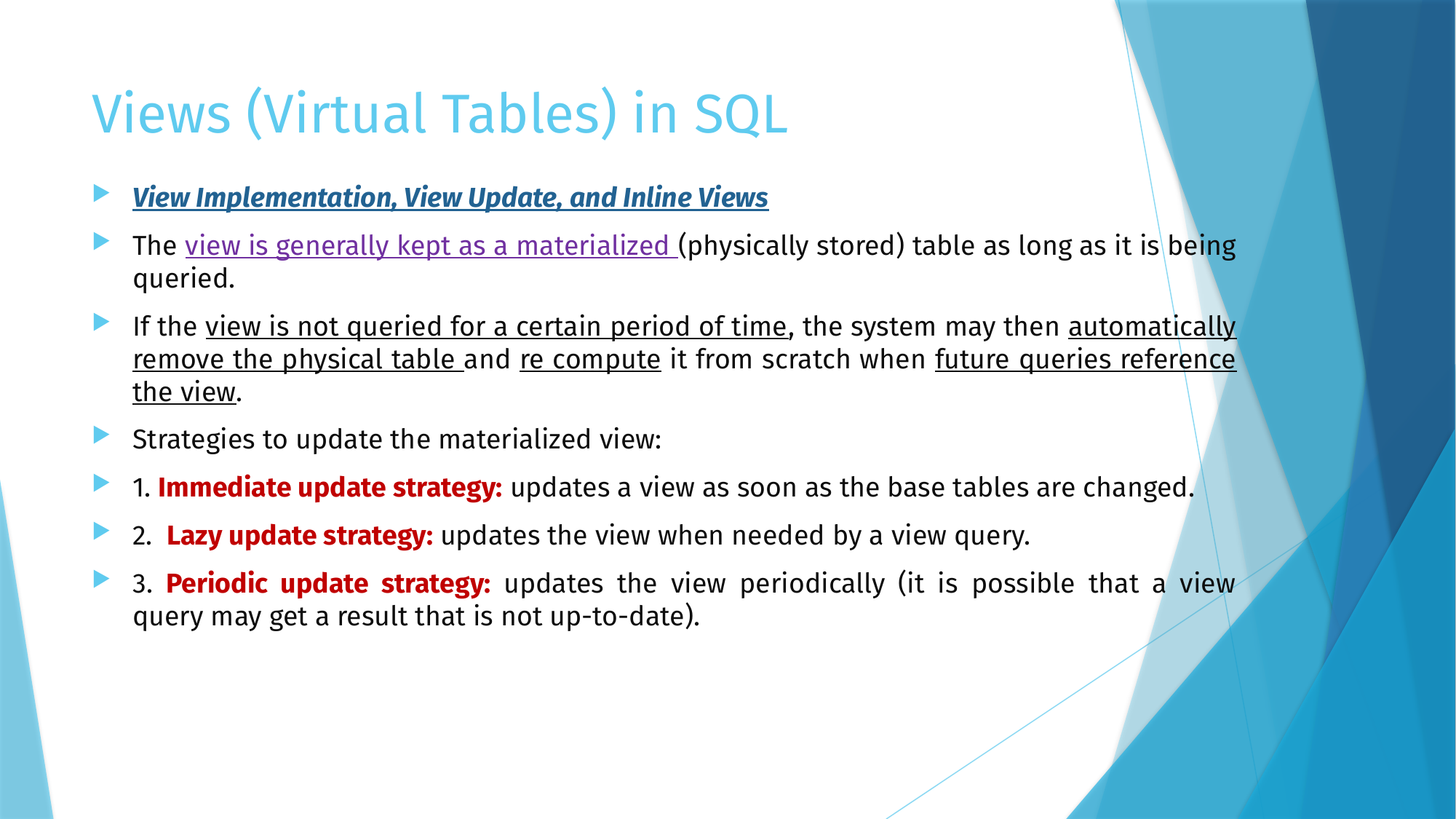

# Views (Virtual Tables) in SQL
View Implementation, View Update, and Inline Views
The view is generally kept as a materialized (physically stored) table as long as it is being queried.
If the view is not queried for a certain period of time, the system may then automatically remove the physical table and re compute it from scratch when future queries reference the view.
Strategies to update the materialized view:
1. Immediate update strategy: updates a view as soon as the base tables are changed.
2.  Lazy update strategy: updates the view when needed by a view query.
3. Periodic update strategy: updates the view periodically (it is possible that a view query may get a result that is not up-to-date).